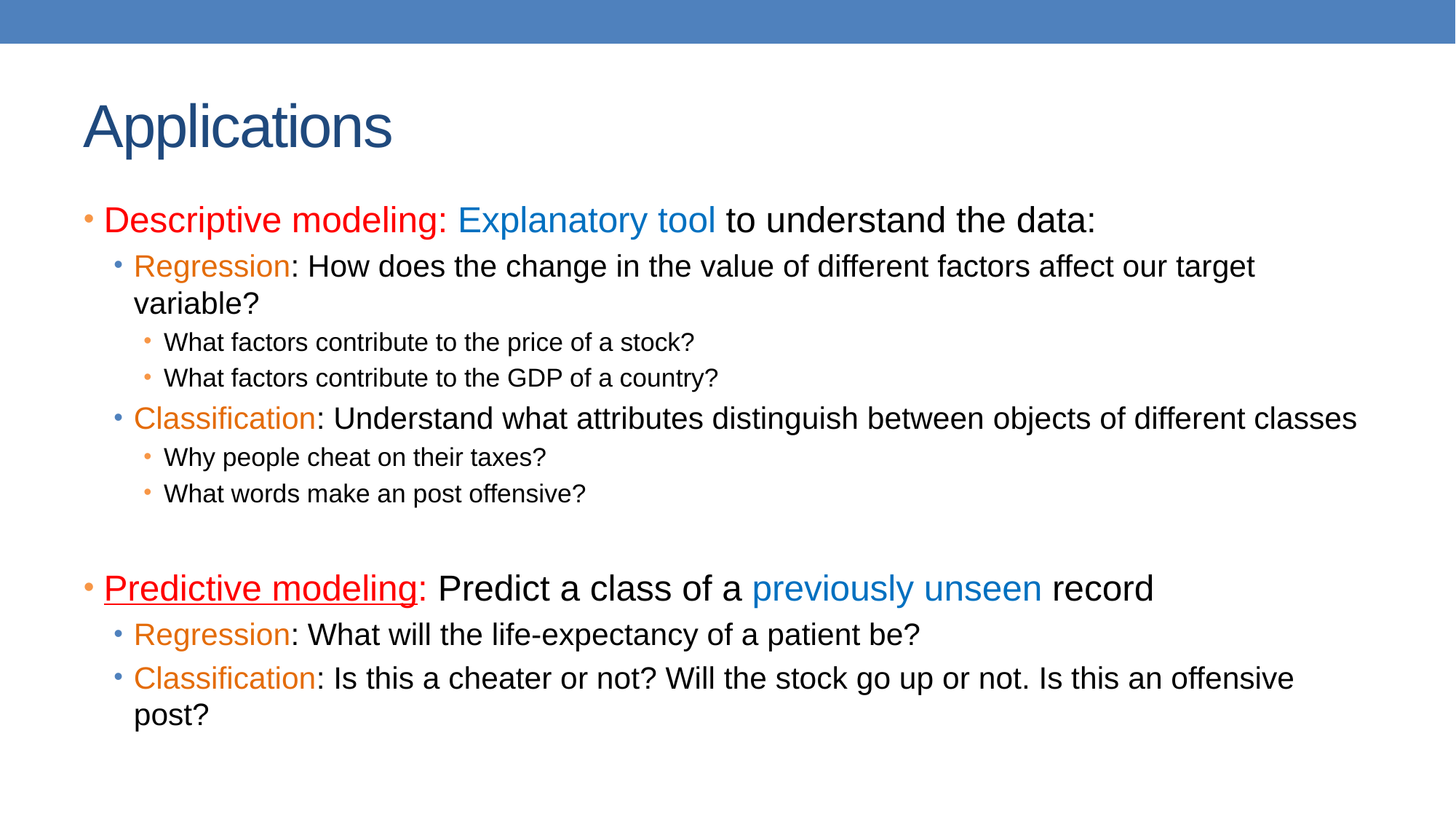

# Applications
Descriptive modeling: Explanatory tool to understand the data:
Regression: How does the change in the value of different factors affect our target variable?
What factors contribute to the price of a stock?
What factors contribute to the GDP of a country?
Classification: Understand what attributes distinguish between objects of different classes
Why people cheat on their taxes?
What words make an post offensive?

Predictive modeling: Predict a class of a previously unseen record
Regression: What will the life-expectancy of a patient be?
Classification: Is this a cheater or not? Will the stock go up or not. Is this an offensive post?